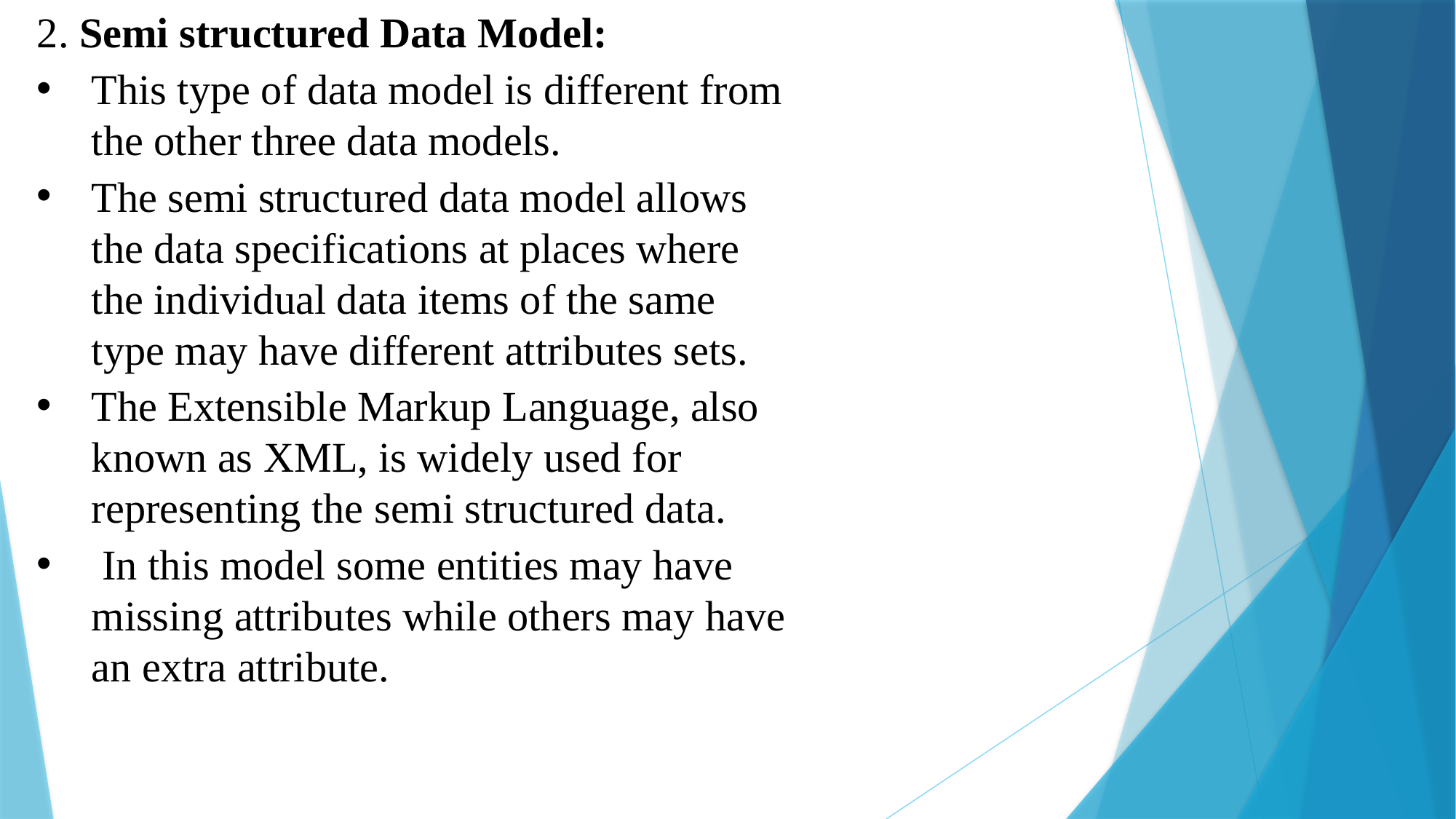

2. Semi structured Data Model:
This type of data model is different from the other three data models.
The semi structured data model allows the data specifications at places where the individual data items of the same type may have different attributes sets.
The Extensible Markup Language, also known as XML, is widely used for representing the semi structured data.
 In this model some entities may have missing attributes while others may have an extra attribute.